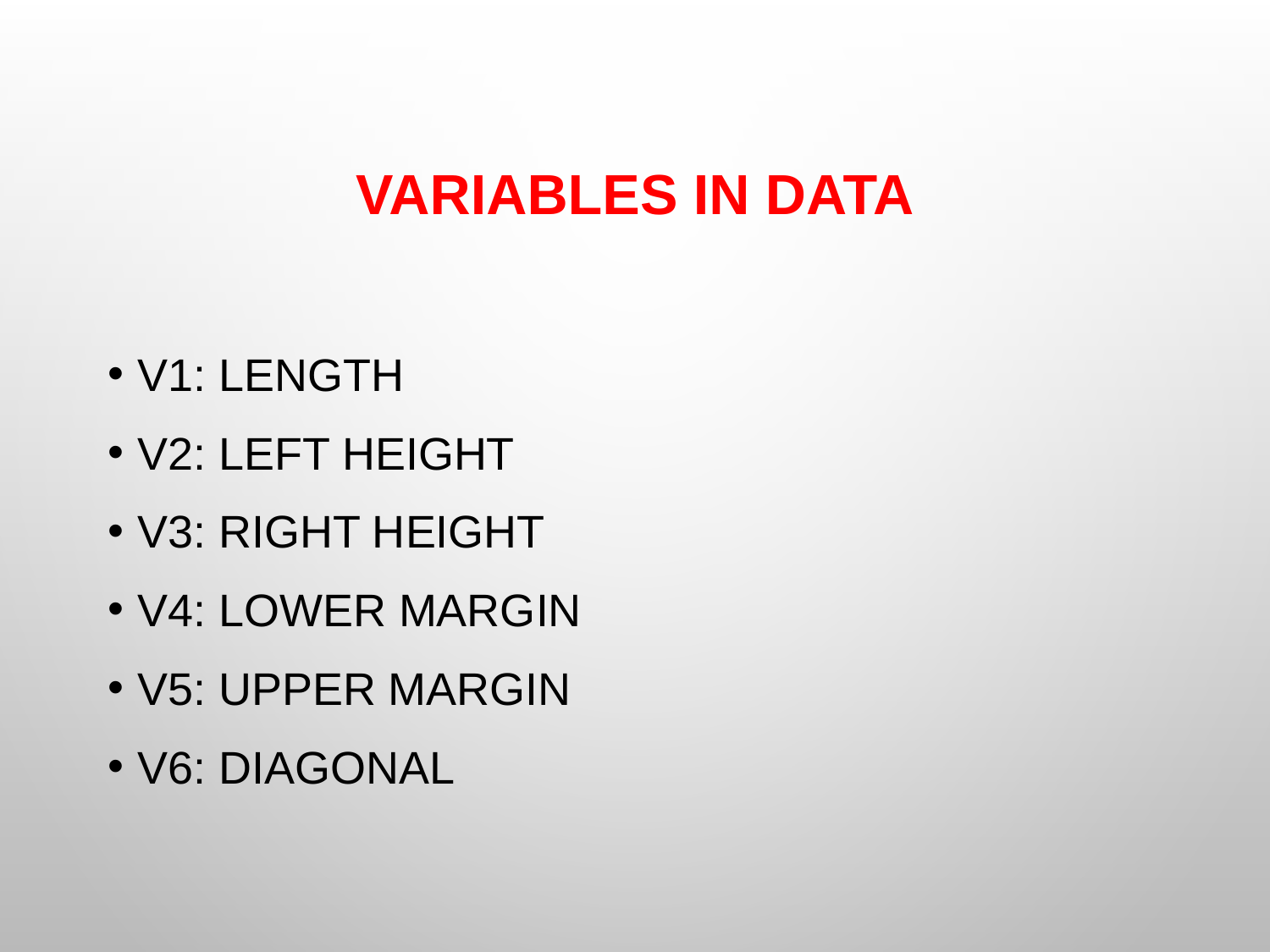

# Variables In Data
V1: Length
V2: Left height
V3: Right height
V4: Lower margin
V5: Upper margin
V6: Diagonal